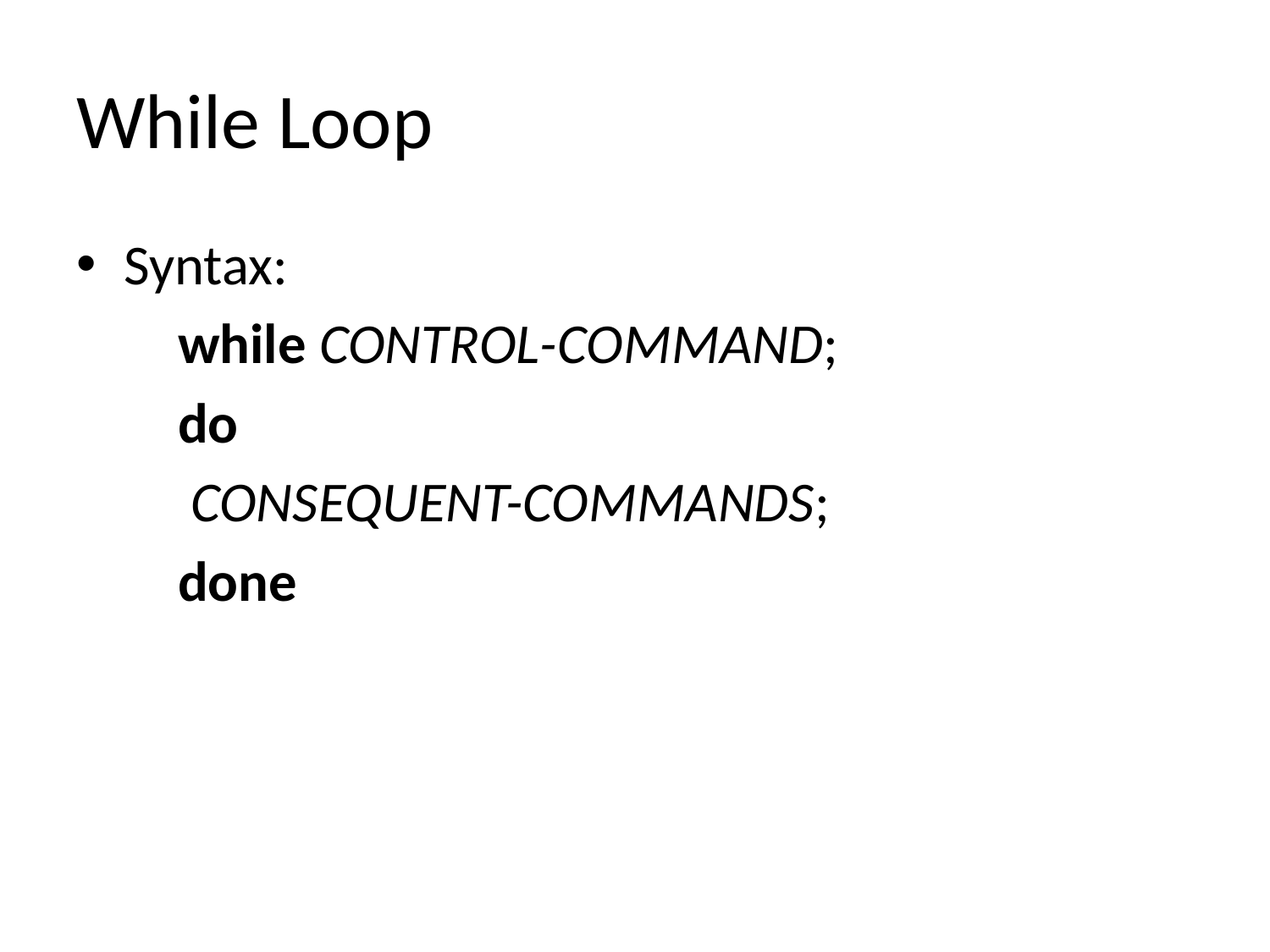

# While Loop
Syntax:
        while CONTROL-COMMAND;
        do
         CONSEQUENT-COMMANDS;
        done